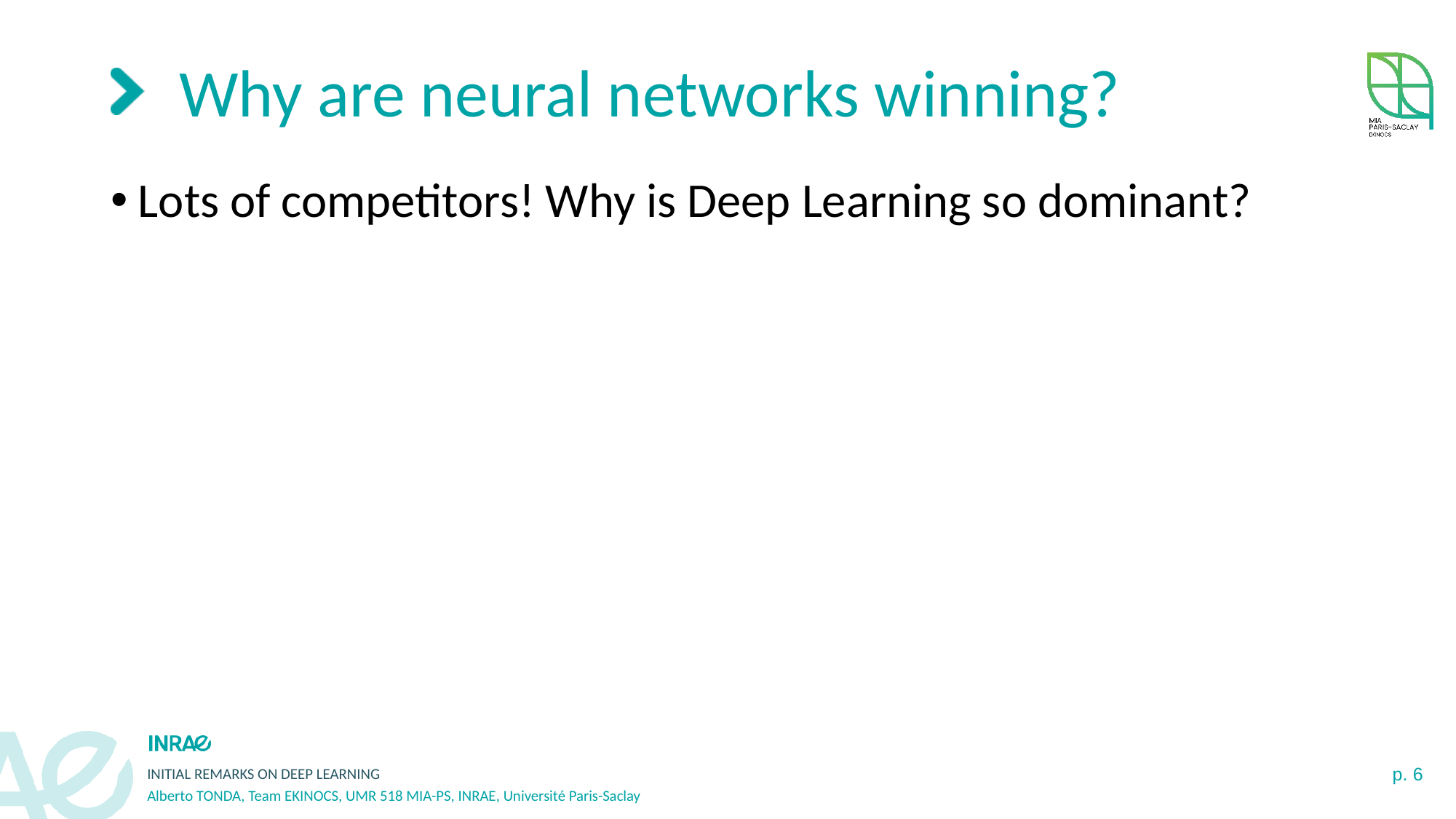

# Why are neural networks winning?
Lots of competitors! Why is Deep Learning so dominant?